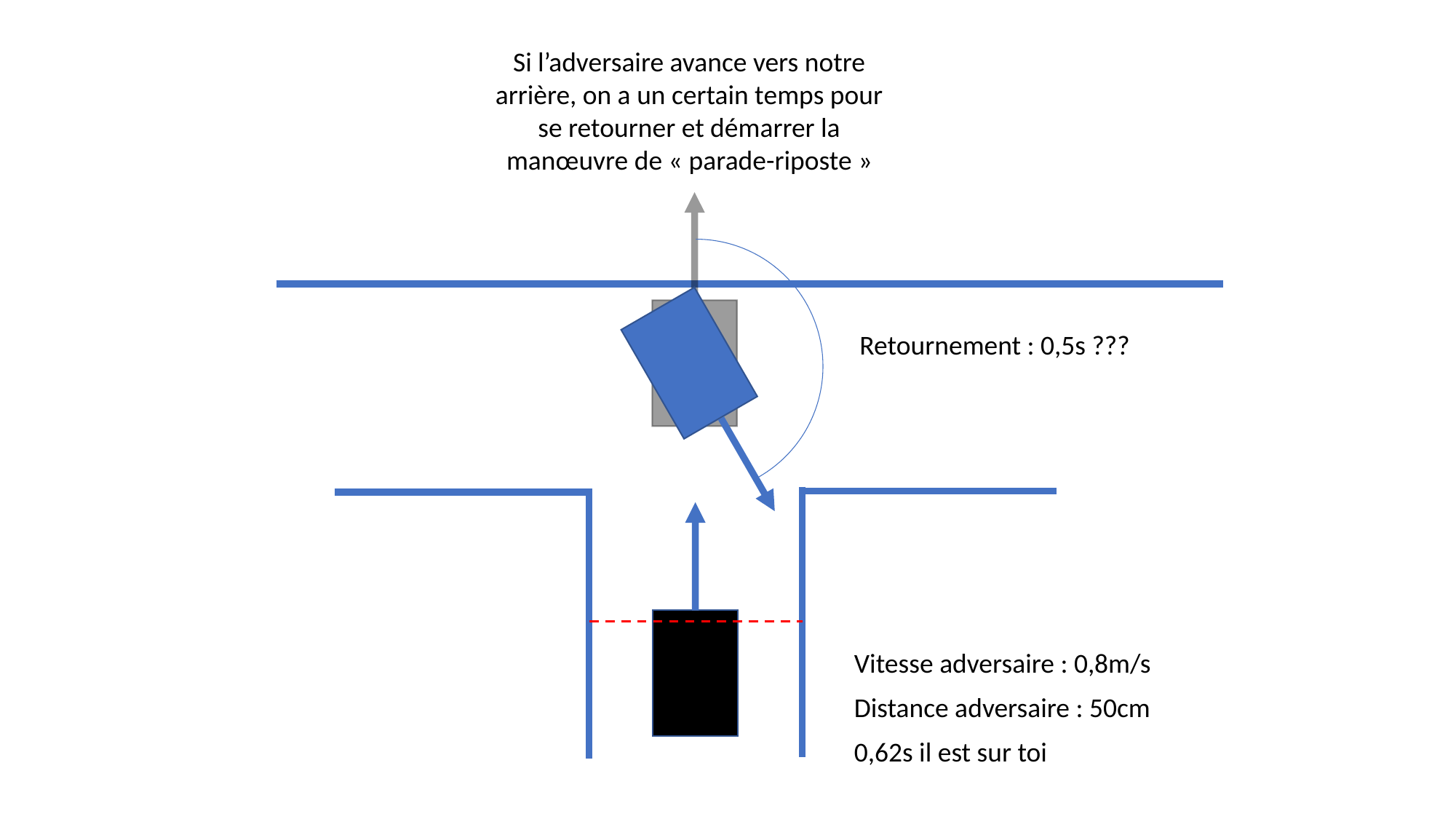

Si l’adversaire avance vers notre arrière, on a un certain temps pour se retourner et démarrer la manœuvre de « parade-riposte »

Retournement : 0,5s ???

Vitesse adversaire : 0,8m/s
Distance adversaire : 50cm
0,62s il est sur toi